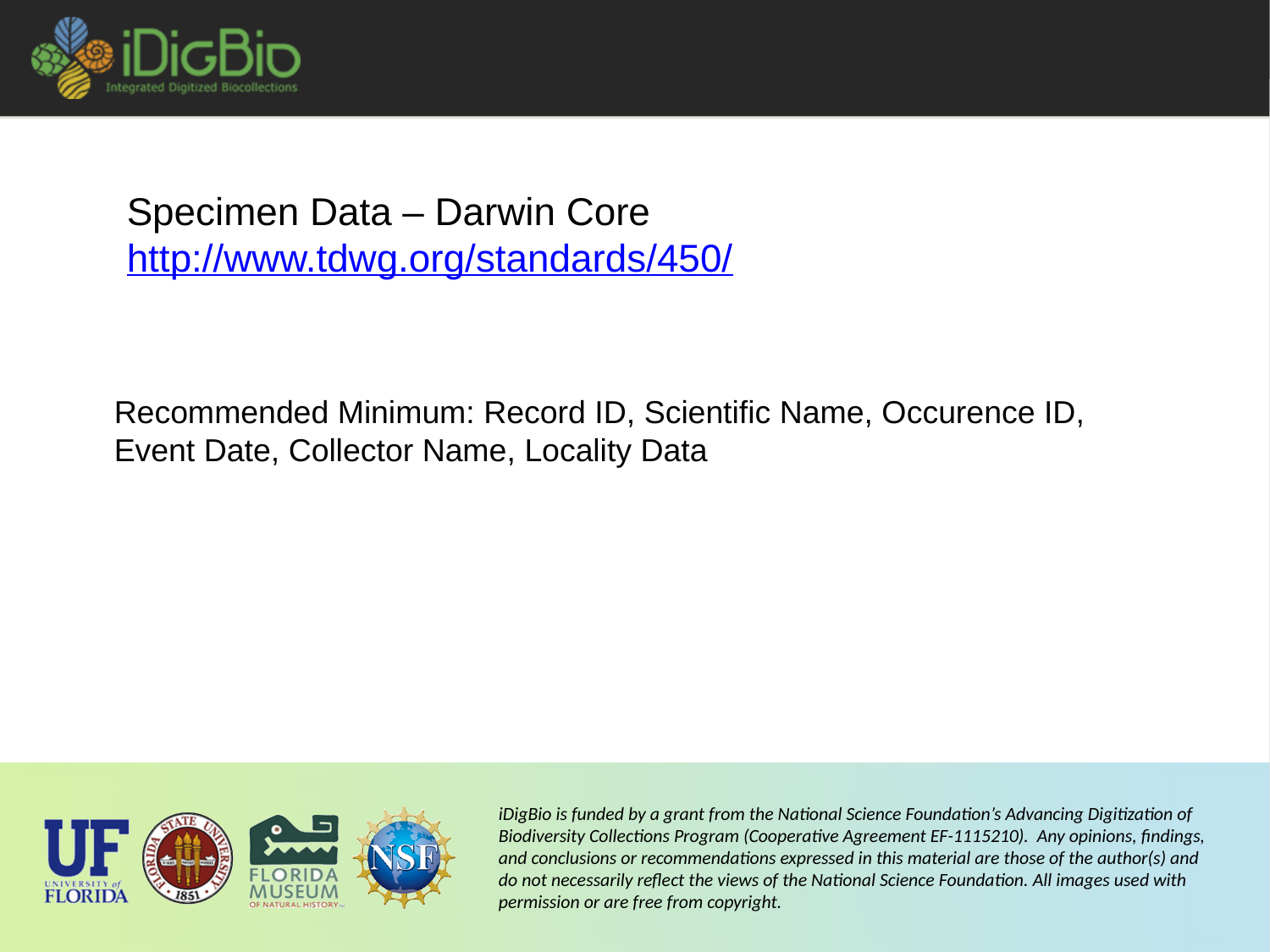

Specimen Data – Darwin Core
http://www.tdwg.org/standards/450/

Recommended Minimum: Record ID, Scientific Name, Occurence ID,
Event Date, Collector Name, Locality Data